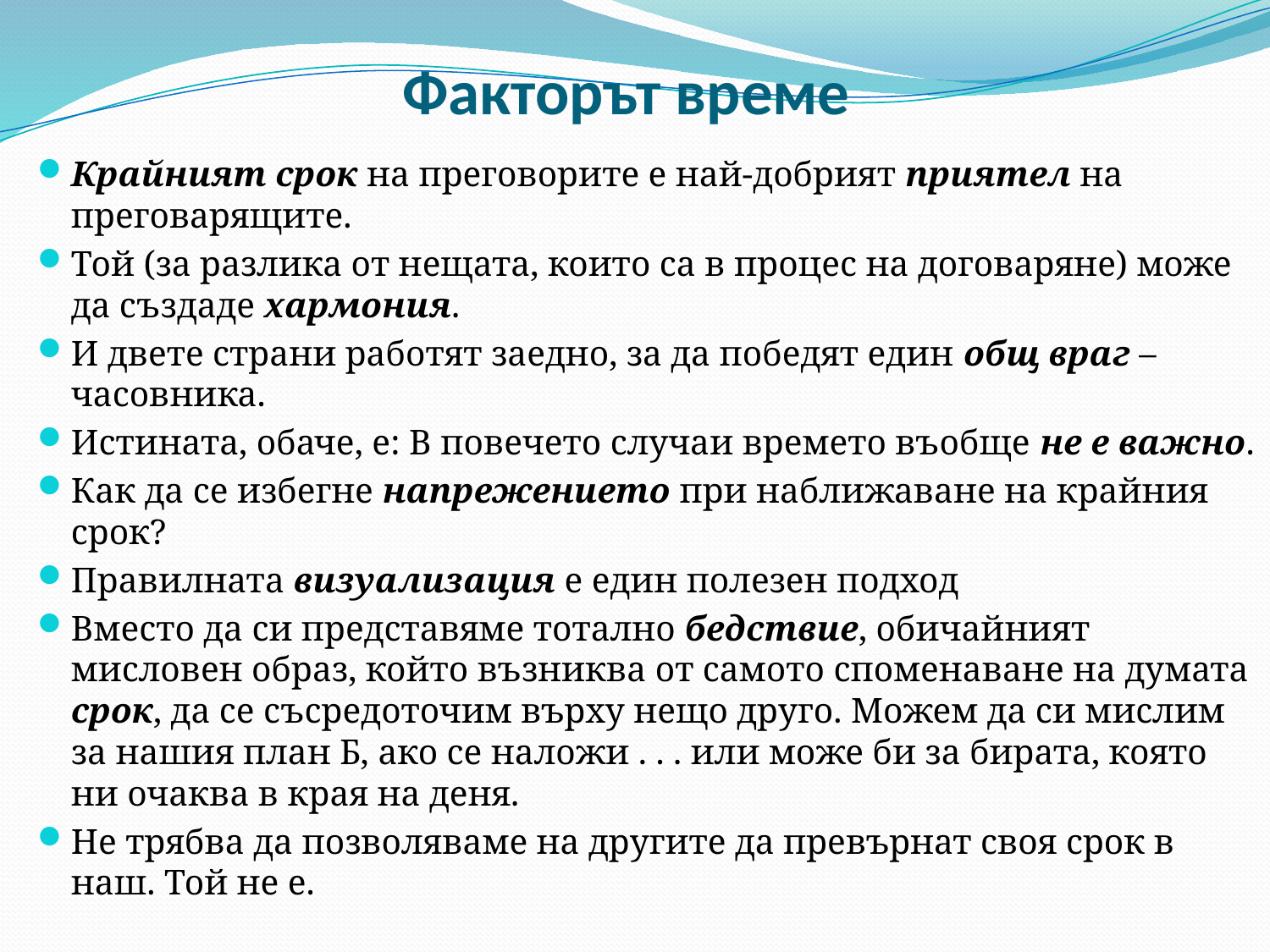

# Факторът време
Крайният срок на преговорите е най-добрият приятел на преговарящите.
Той (за разлика от нещата, които са в процес на договаряне) може да създаде хармония.
И двете страни работят заедно, за да победят един общ враг – часовника.
Истината, обаче, е: В повечето случаи времето въобще не е важно.
Как да се избегне напрежението при наближаване на крайния срок?
Правилната визуализация е един полезен подход
Вместо да си представяме тотално бедствие, обичайният мисловен образ, който възниква от самото споменаване на думата срок, да се съсредоточим върху нещо друго. Можем да си мислим за нашия план Б, ако се наложи . . . или може би за бирата, която ни очаква в края на деня.
Не трябва да позволяваме на другите да превърнат своя срок в наш. Той не е.